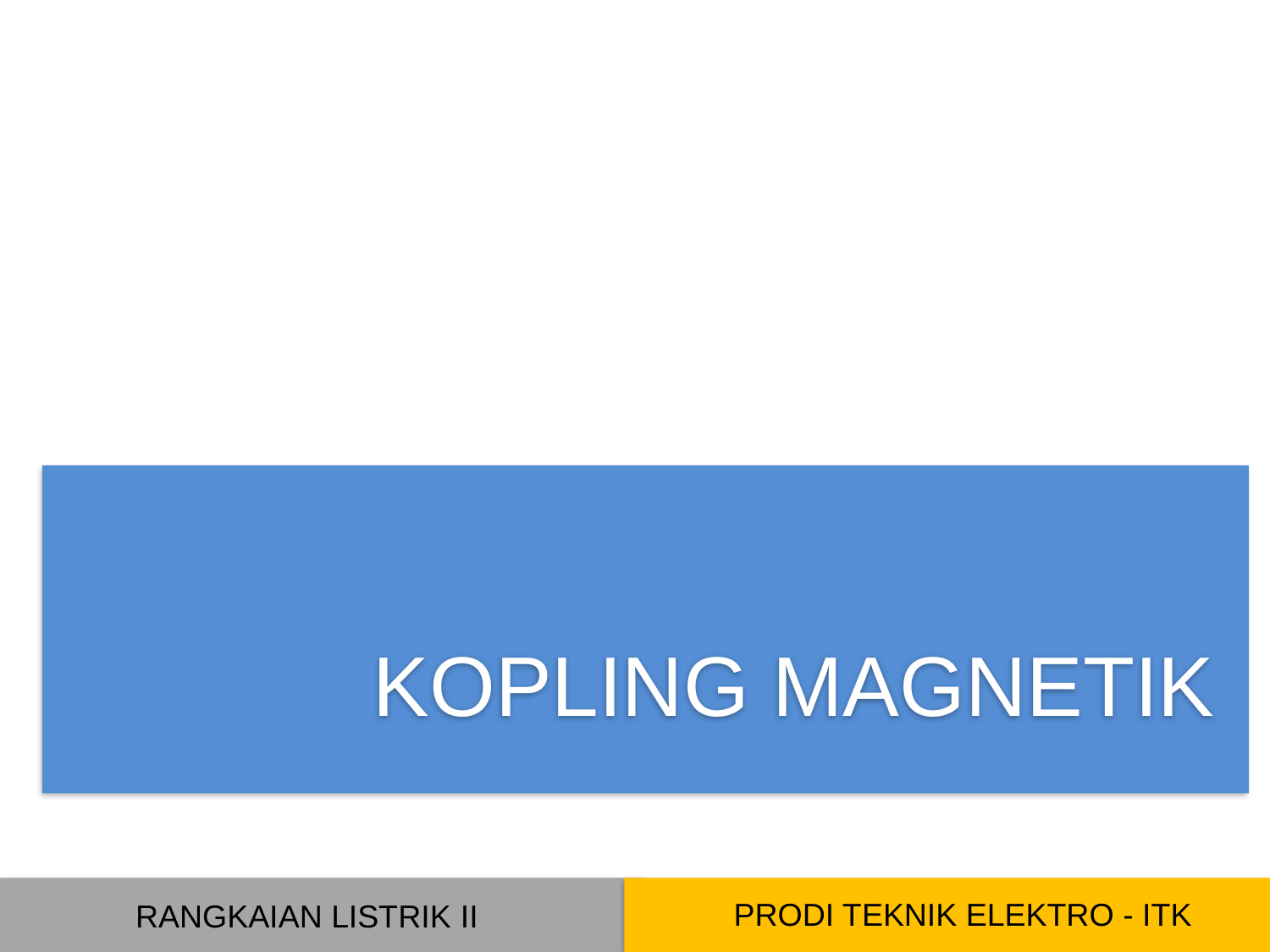

KOPLING MAGNETIK

PRODI TEKNIK ELEKTRO - ITK
RANGKAIAN LISTRIK II